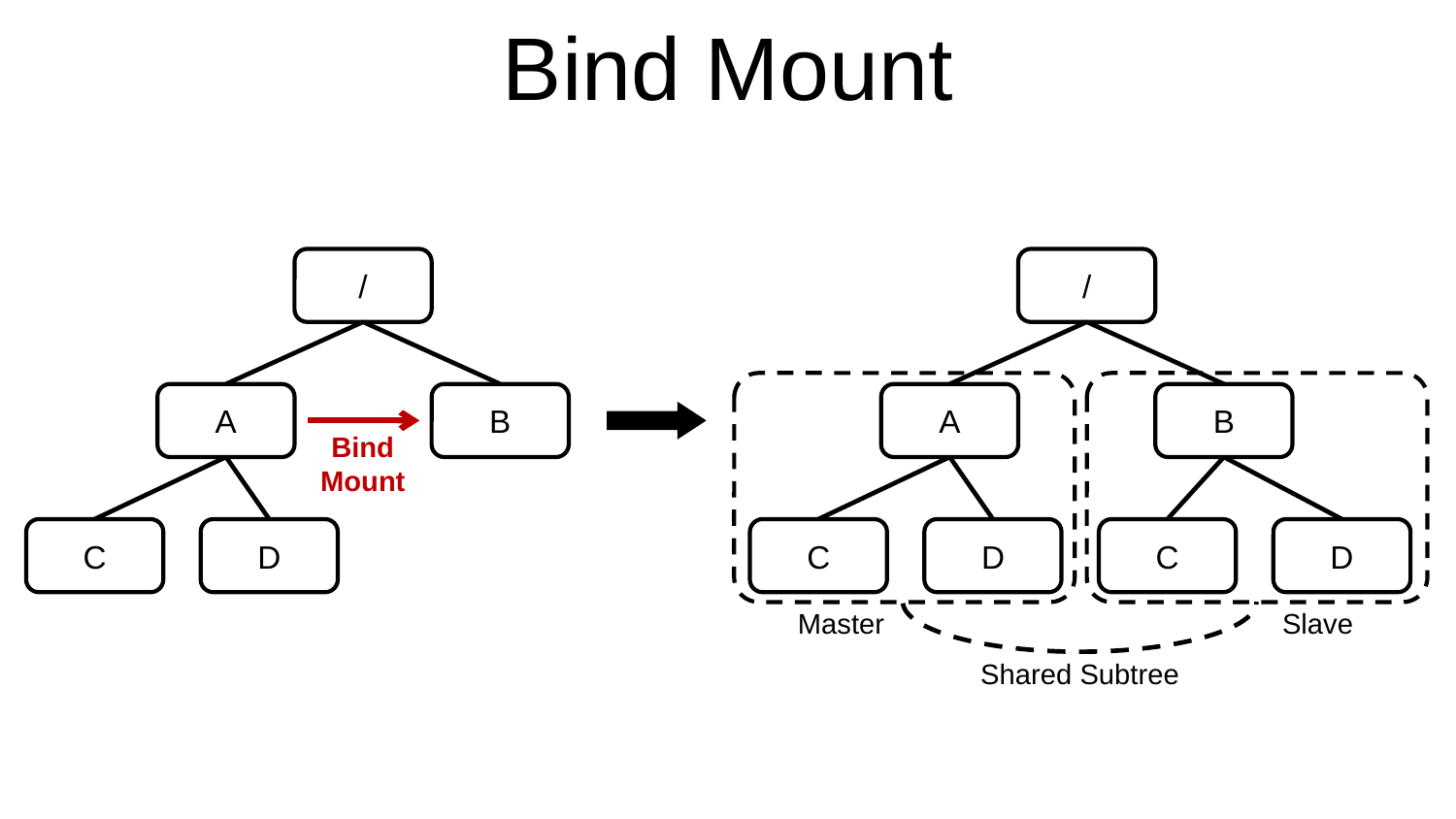

# Bind Mount
/
/

A
B
A
B

Bind Mount
C
D
C
D
C
D

Master
Slave
Shared Subtree